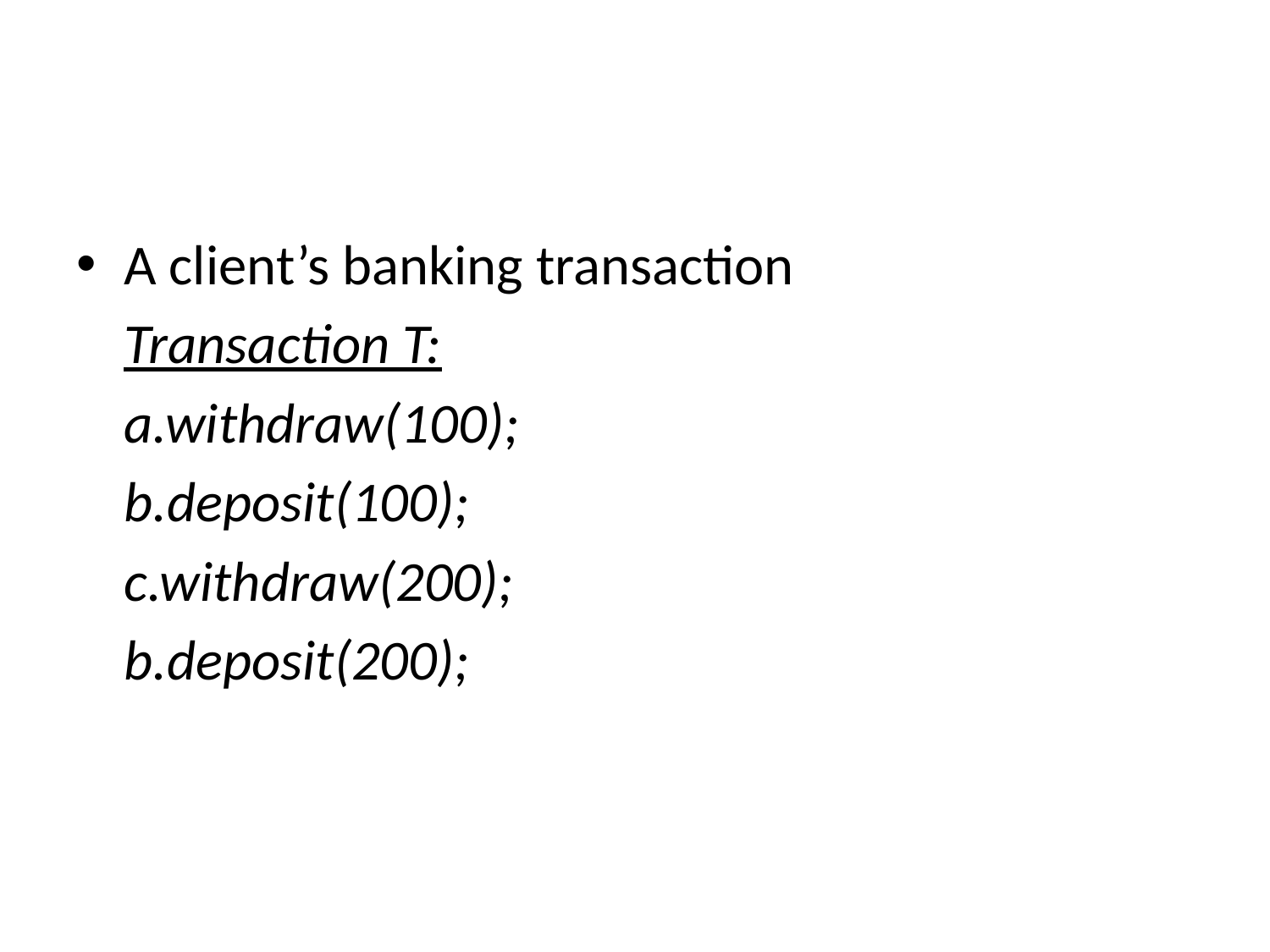

#
A client’s banking transaction
	Transaction T:
	a.withdraw(100);
	b.deposit(100);
	c.withdraw(200);
	b.deposit(200);